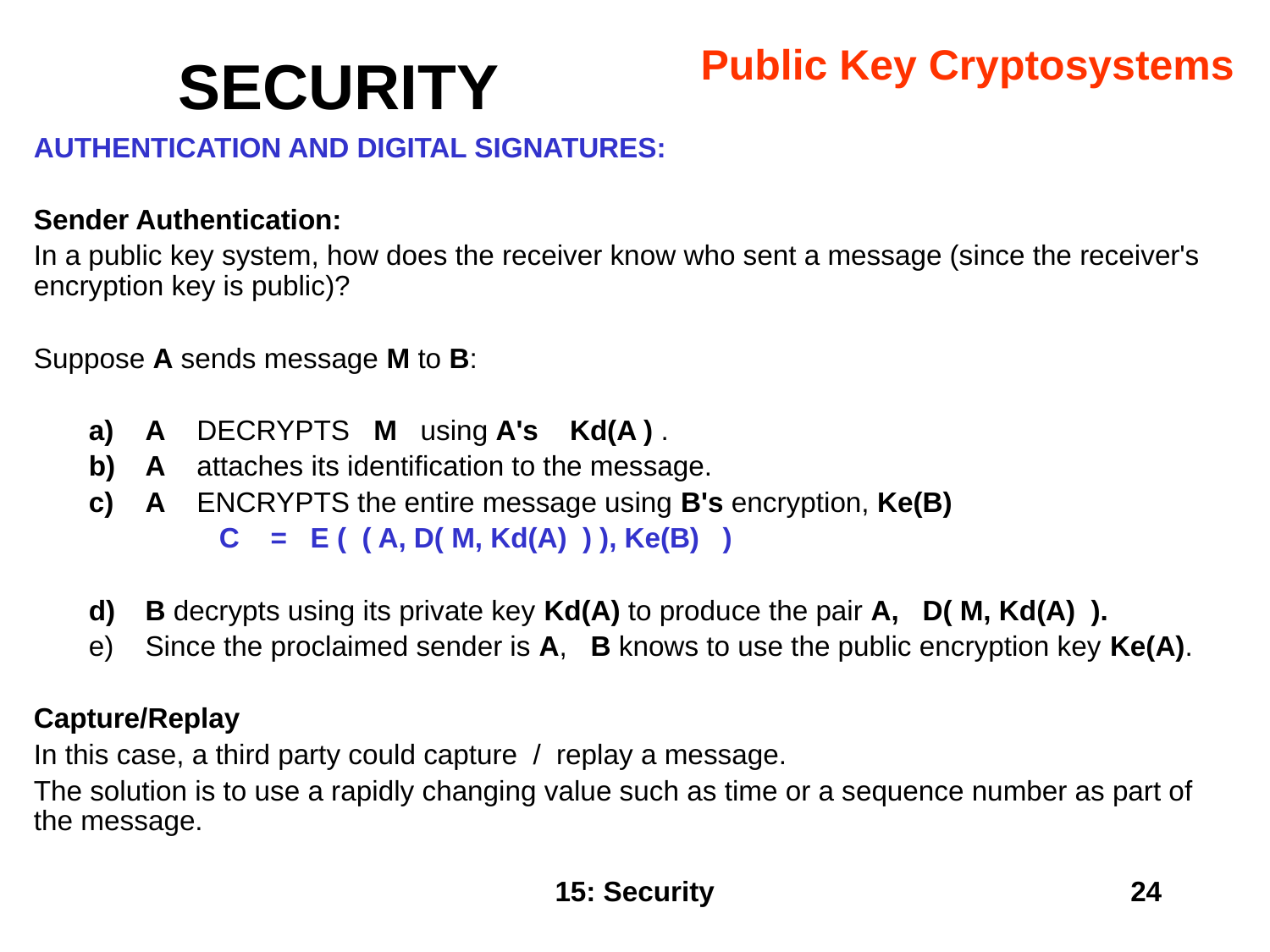

Public Key Cryptosystems
# SECURITY
AUTHENTICATION AND DIGITAL SIGNATURES:

Sender Authentication:
In a public key system, how does the receiver know who sent a message (since the receiver's encryption key is public)?

Suppose A sends message M to B:

A    DECRYPTS   M   using A's    Kd(A ) .
A    attaches its identification to the message.
A    ENCRYPTS the entire message using B's encryption, Ke(B)
C    =   E (  ( A, D( M, Kd(A)  ) ), Ke(B)   )

B decrypts using its private key Kd(A) to produce the pair A,   D( M, Kd(A)  ).
Since the proclaimed sender is A,   B knows to use the public encryption key Ke(A).

Capture/Replay
In this case, a third party could capture  /  replay a message.
The solution is to use a rapidly changing value such as time or a sequence number as part of the message.
15: Security
24